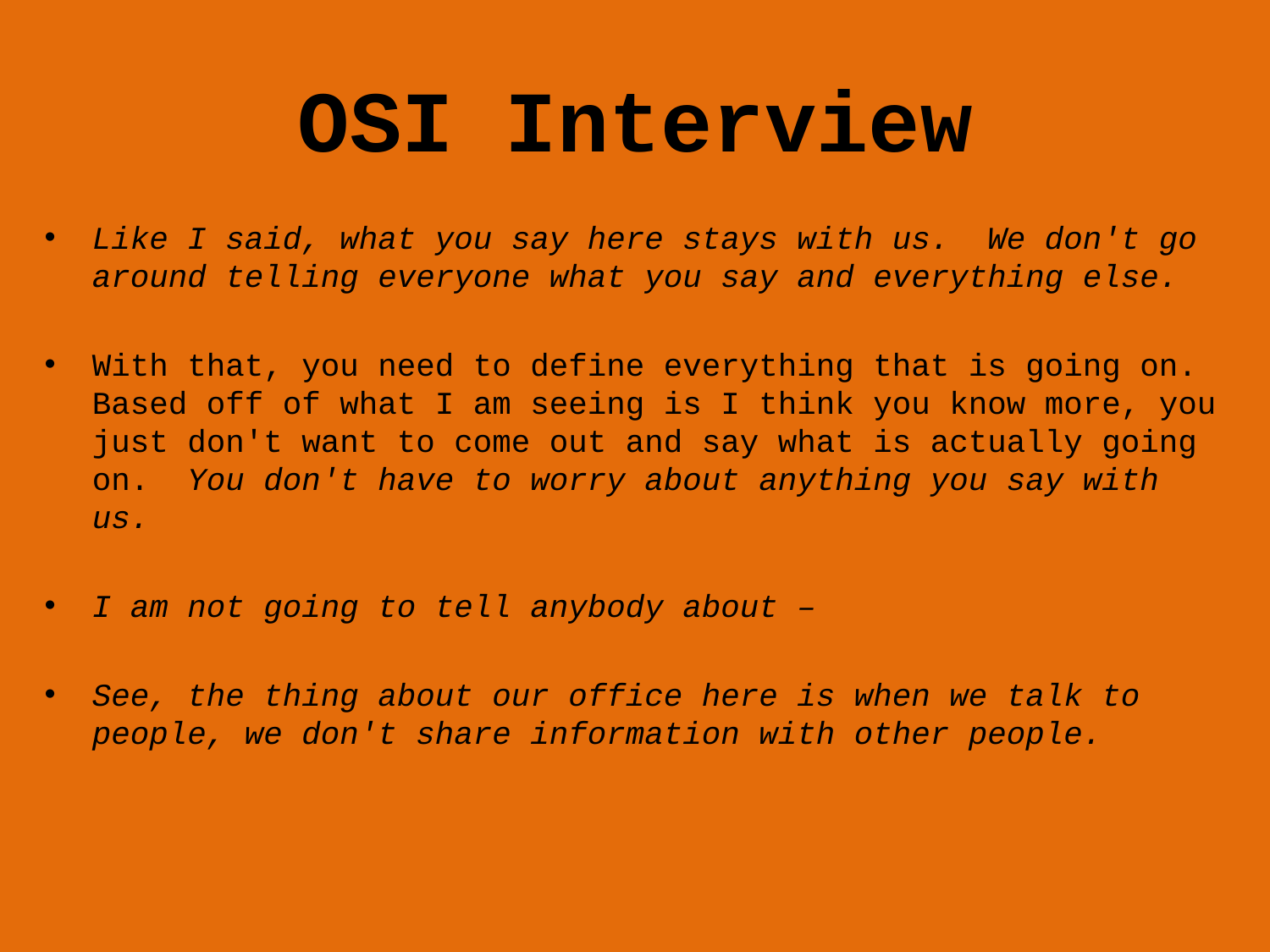

# OSI Interview
Like I said, what you say here stays with us.  We don't go around telling everyone what you say and everything else.

With that, you need to define everything that is going on.  Based off of what I am seeing is I think you know more, you just don't want to come out and say what is actually going on.  You don't have to worry about anything you say with us.

I am not going to tell anybody about –

See, the thing about our office here is when we talk to people, we don't share information with other people.